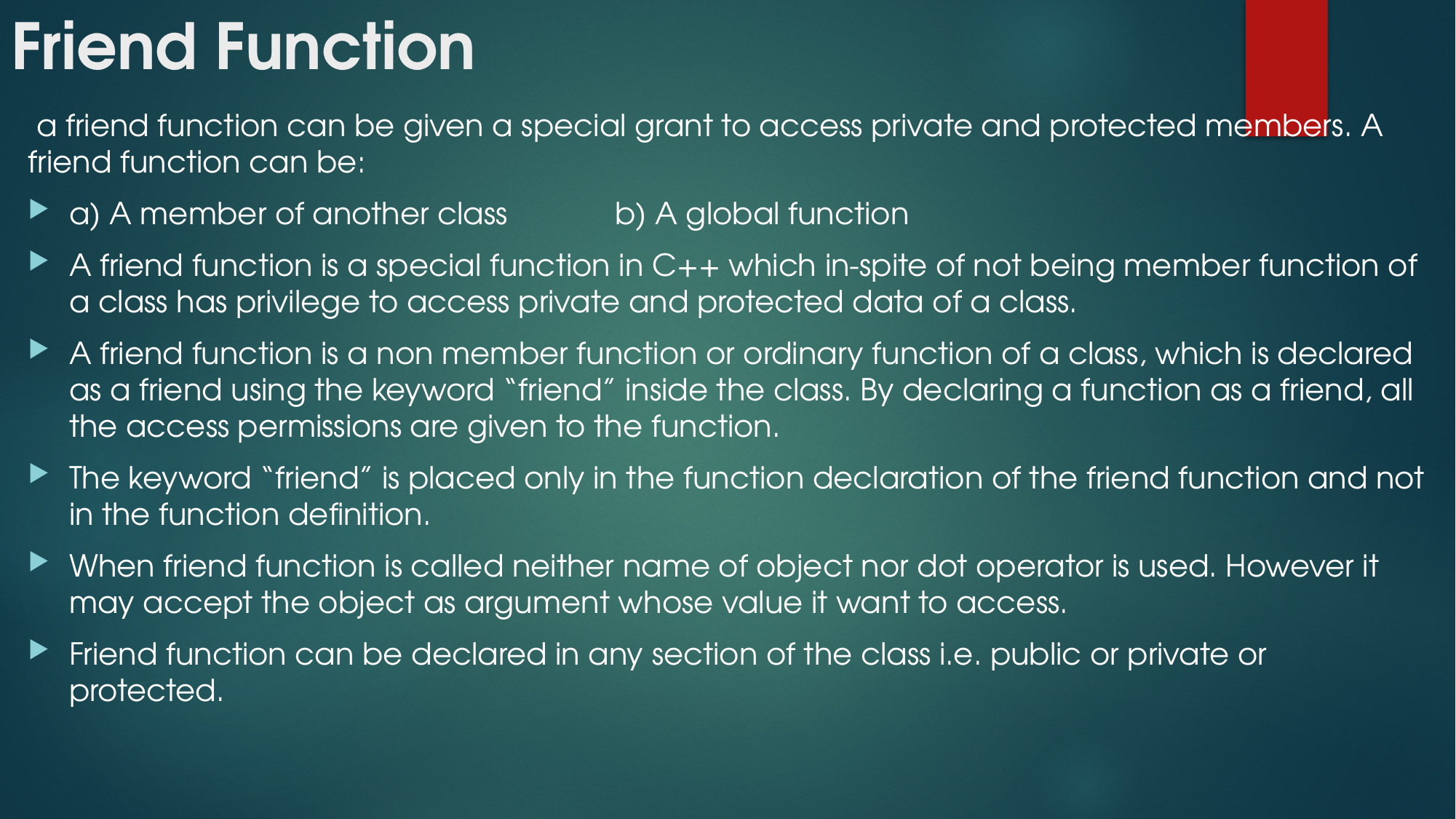

# Friend Function
 a friend function can be given a special grant to access private and protected members. A friend function can be:
a) A member of another class 	b) A global function
A friend function is a special function in C++ which in-spite of not being member function of a class has privilege to access private and protected data of a class.
A friend function is a non member function or ordinary function of a class, which is declared as a friend using the keyword “friend” inside the class. By declaring a function as a friend, all the access permissions are given to the function.
The keyword “friend” is placed only in the function declaration of the friend function and not in the function definition.
When friend function is called neither name of object nor dot operator is used. However it may accept the object as argument whose value it want to access.
Friend function can be declared in any section of the class i.e. public or private or protected.